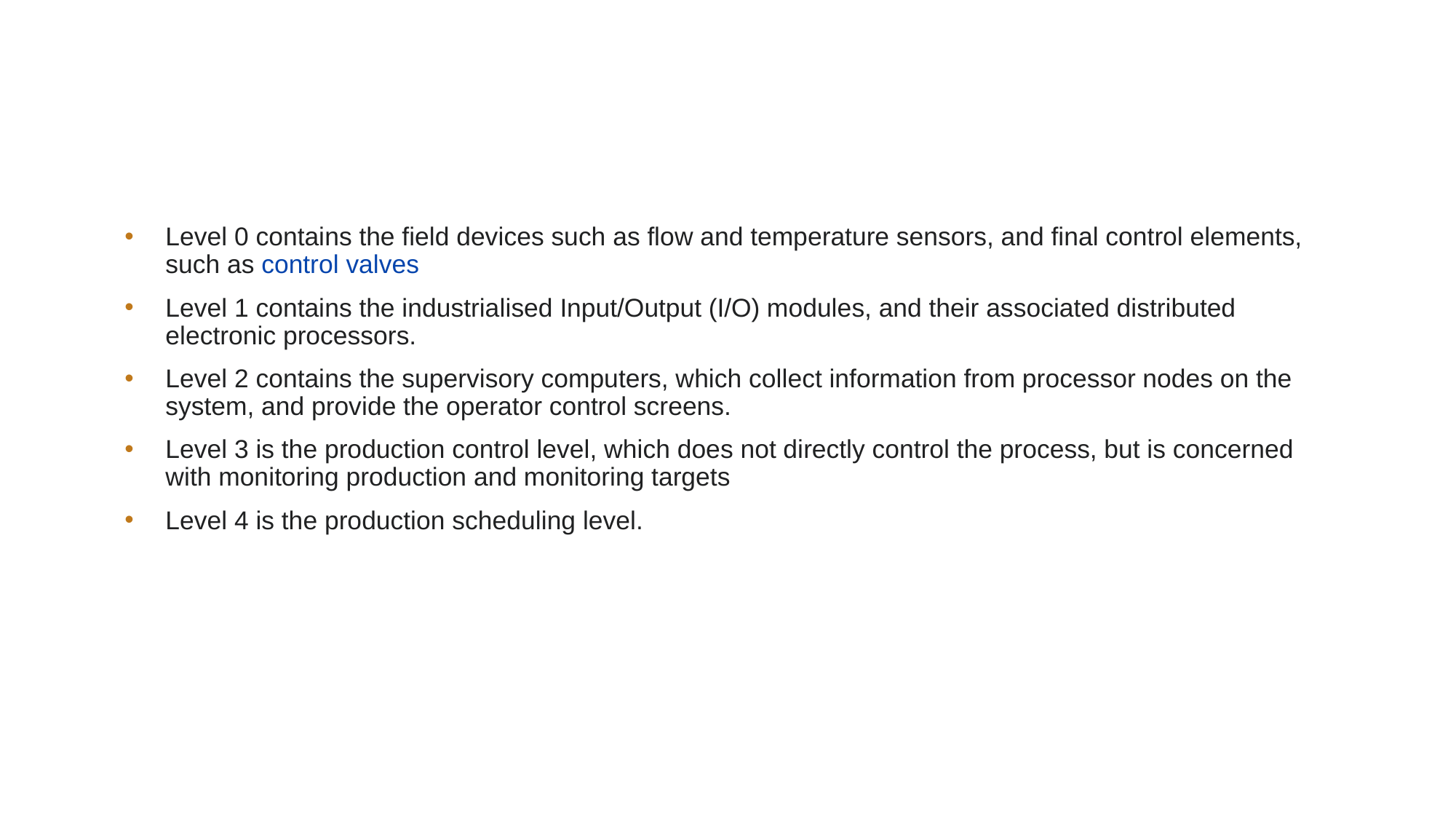

Level 0 contains the field devices such as flow and temperature sensors, and final control elements, such as control valves
Level 1 contains the industrialised Input/Output (I/O) modules, and their associated distributed electronic processors.
Level 2 contains the supervisory computers, which collect information from processor nodes on the system, and provide the operator control screens.
Level 3 is the production control level, which does not directly control the process, but is concerned with monitoring production and monitoring targets
Level 4 is the production scheduling level.